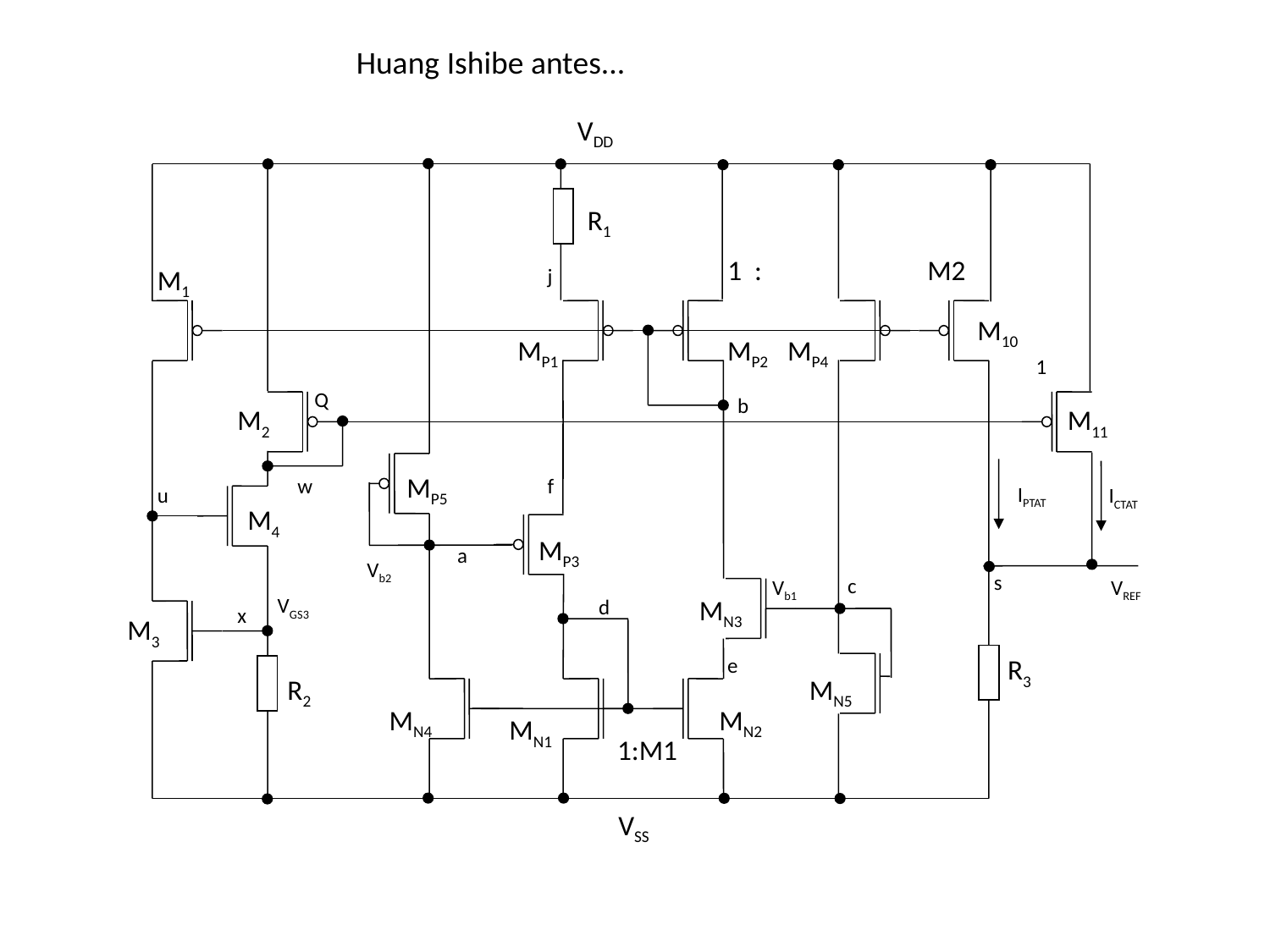

Huang Ishibe antes...
VDD

R1
M2
M1

M10

MP4
MP1
MP2

1

 Q

M11
M2

MP5

IPTAT
ICTAT

M4

MP3

Vb2

Vb1
VREF

VGS3
MN3

M3

R3

MN5
R2

MN4
MN2

MN1

1:M1

VSS
j
b
w
f
u
s
c
d
x
e
1  :
a